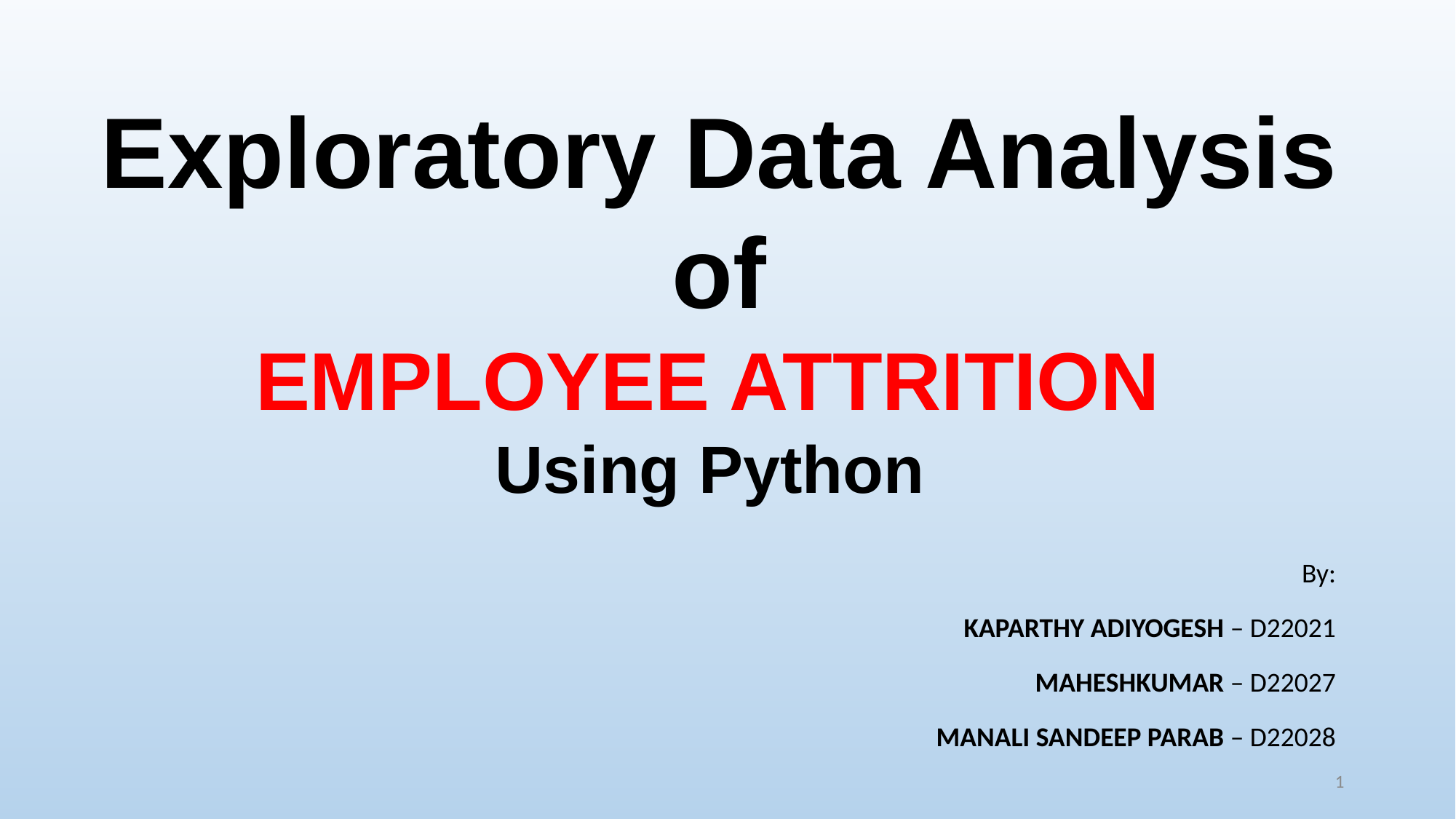

# Exploratory Data Analysis of EMPLOYEE ATTRITION Using Python
By:
KAPARTHY ADIYOGESH – D22021
MAHESHKUMAR – D22027
MANALI SANDEEP PARAB – D22028
1